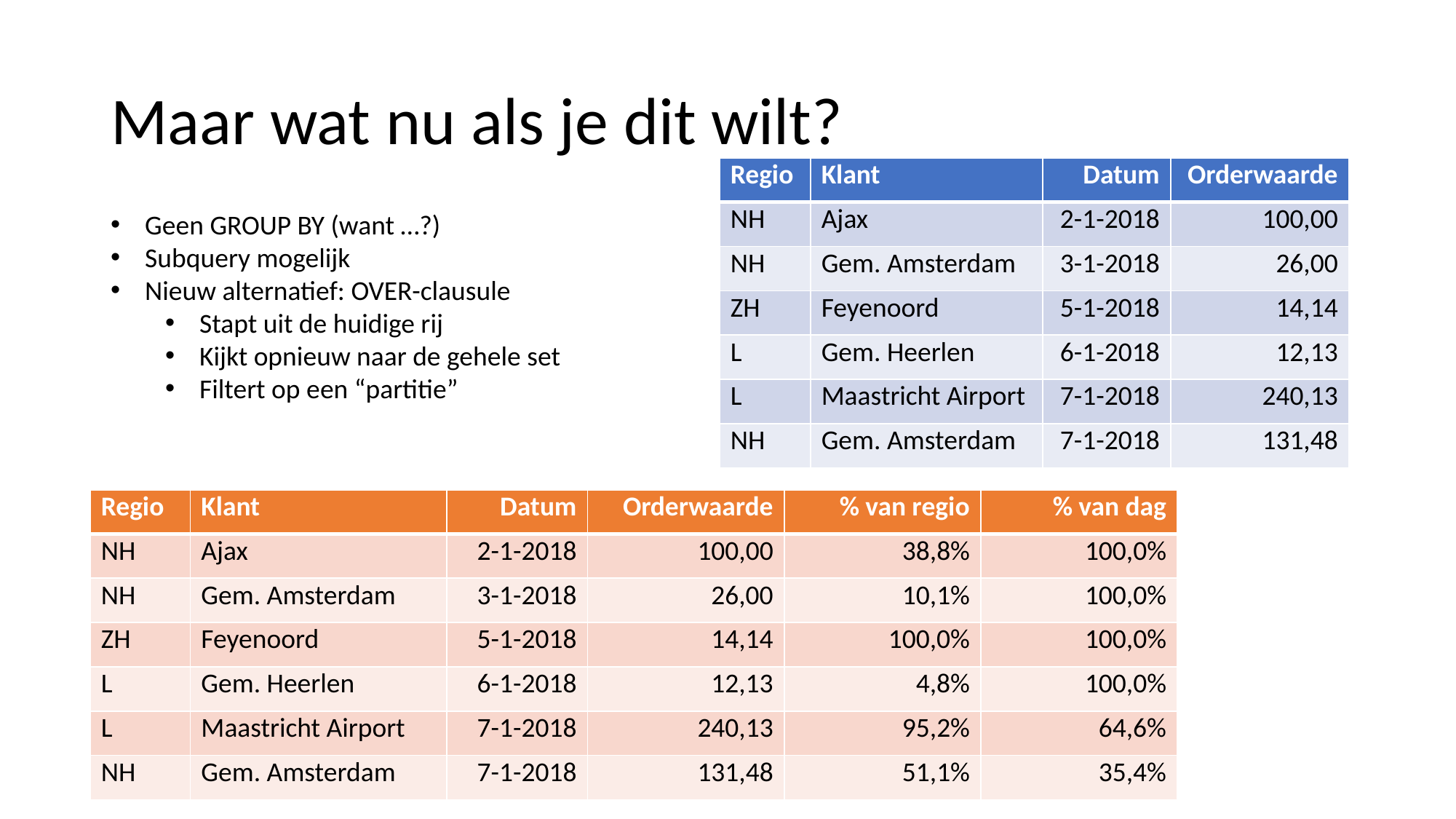

# Maar wat nu als je dit wilt?
| Regio | Klant | Datum | Orderwaarde |
| --- | --- | --- | --- |
| NH | Ajax | 2-1-2018 | 100,00 |
| NH | Gem. Amsterdam | 3-1-2018 | 26,00 |
| ZH | Feyenoord | 5-1-2018 | 14,14 |
| L | Gem. Heerlen | 6-1-2018 | 12,13 |
| L | Maastricht Airport | 7-1-2018 | 240,13 |
| NH | Gem. Amsterdam | 7-1-2018 | 131,48 |
Geen GROUP BY (want …?)
Subquery mogelijk
Nieuw alternatief: OVER-clausule
Stapt uit de huidige rij
Kijkt opnieuw naar de gehele set
Filtert op een “partitie”

| Regio | Klant | Datum | Orderwaarde | % van regio | % van dag |
| --- | --- | --- | --- | --- | --- |
| NH | Ajax | 2-1-2018 | 100,00 | 38,8% | 100,0% |
| NH | Gem. Amsterdam | 3-1-2018 | 26,00 | 10,1% | 100,0% |
| ZH | Feyenoord | 5-1-2018 | 14,14 | 100,0% | 100,0% |
| L | Gem. Heerlen | 6-1-2018 | 12,13 | 4,8% | 100,0% |
| L | Maastricht Airport | 7-1-2018 | 240,13 | 95,2% | 64,6% |
| NH | Gem. Amsterdam | 7-1-2018 | 131,48 | 51,1% | 35,4% |